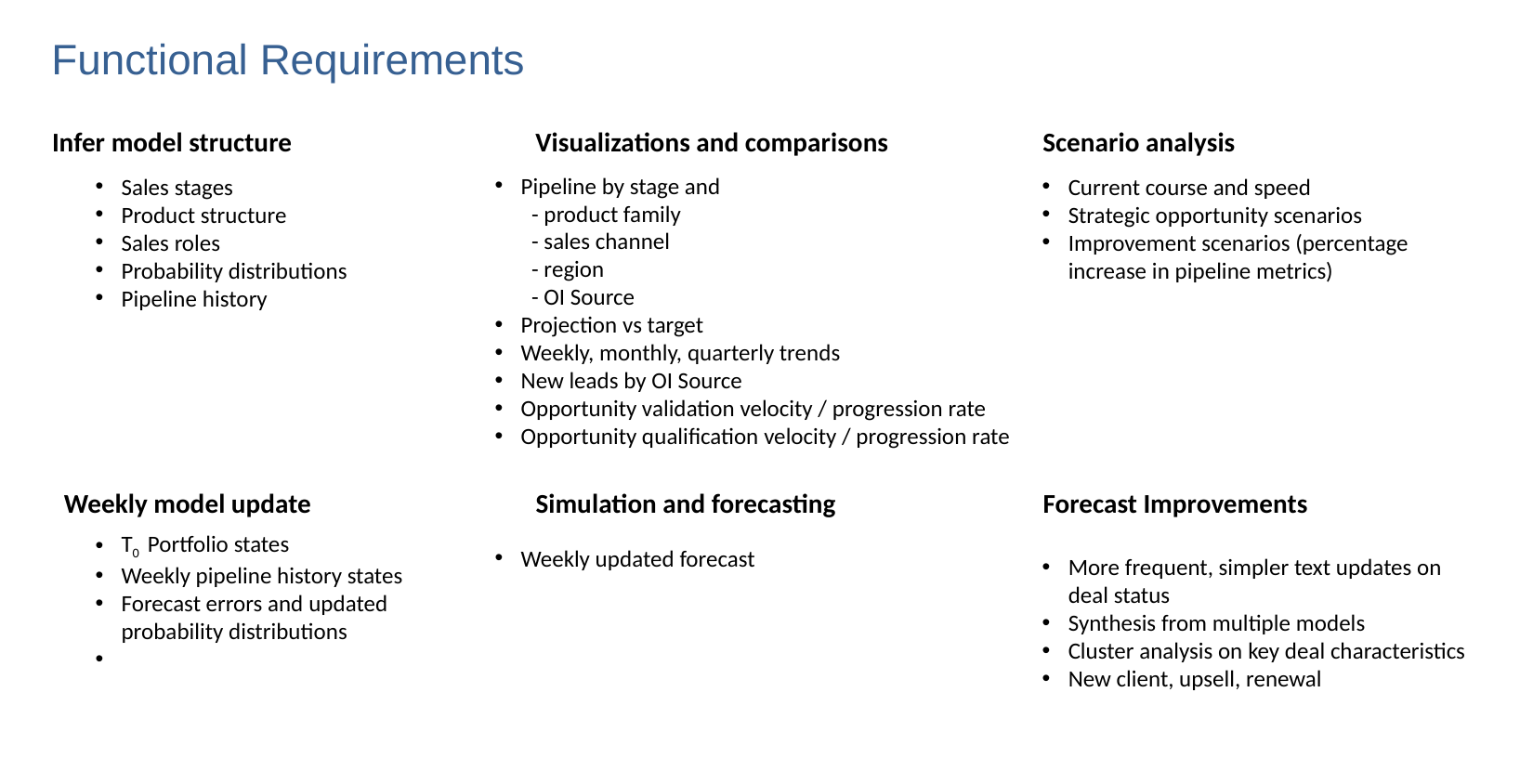

Functional Requirements
Infer model structure
Visualizations and comparisons
Scenario analysis
Pipeline by stage and
  - product family
  - sales channel
  - region
  - OI Source
Projection vs target
Weekly, monthly, quarterly trends
New leads by OI Source
Opportunity validation velocity / progression rate
Opportunity qualification velocity / progression rate
Sales stages
Product structure
Sales roles
Probability distributions
Pipeline history

Current course and speed
Strategic opportunity scenarios
Improvement scenarios (percentage increase in pipeline metrics)
Simulation and forecasting
Forecast Improvements
Weekly model update
T0  Portfolio states
Weekly pipeline history states
Forecast errors and updated probability distributions

Weekly updated forecast

More frequent, simpler text updates on deal status
Synthesis from multiple models
Cluster analysis on key deal characteristics
New client, upsell, renewal